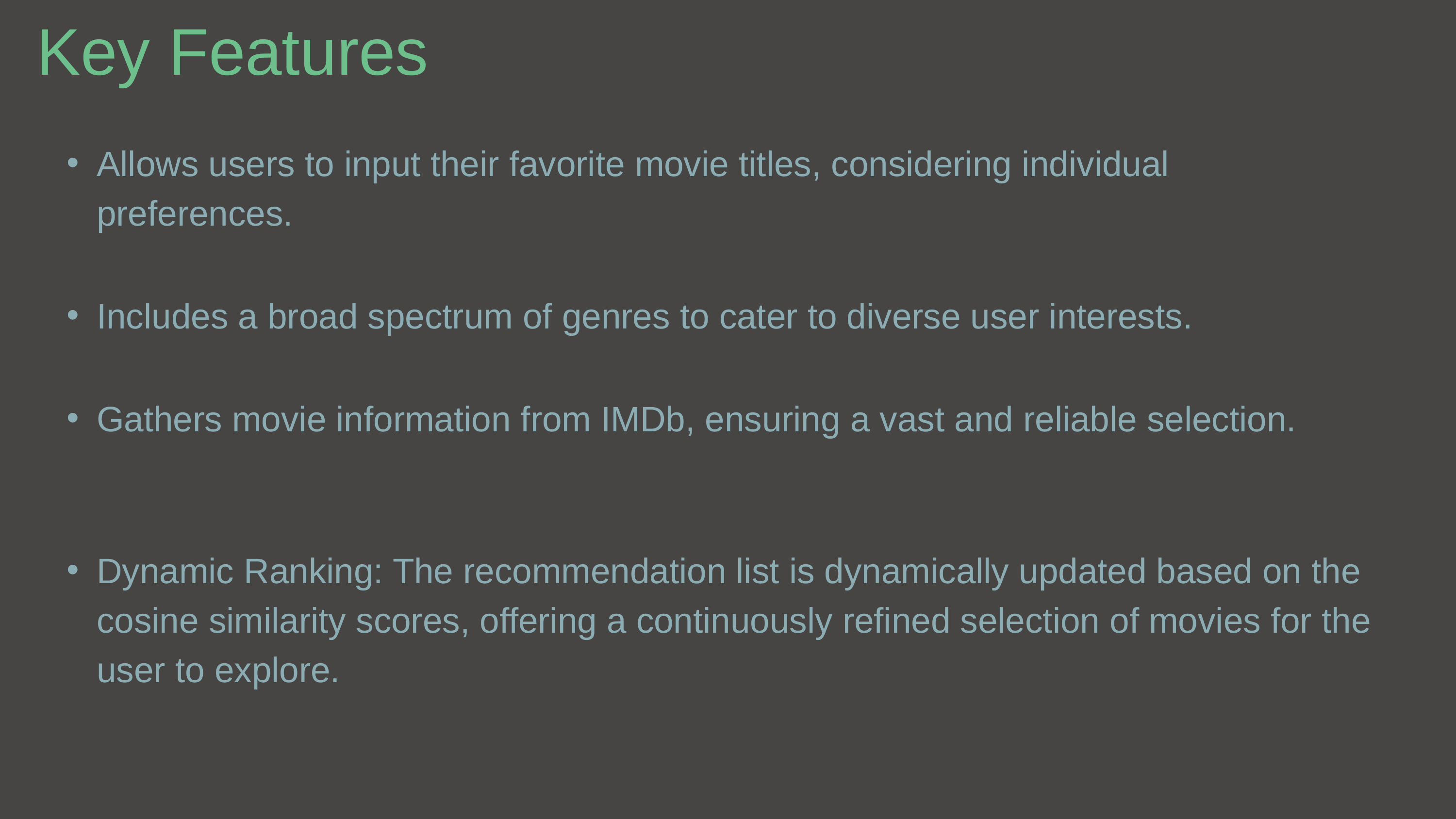

Key Features
Allows users to input their favorite movie titles, considering individual preferences.
Includes a broad spectrum of genres to cater to diverse user interests.
Gathers movie information from IMDb, ensuring a vast and reliable selection.
Dynamic Ranking: The recommendation list is dynamically updated based on the cosine similarity scores, offering a continuously refined selection of movies for the user to explore.